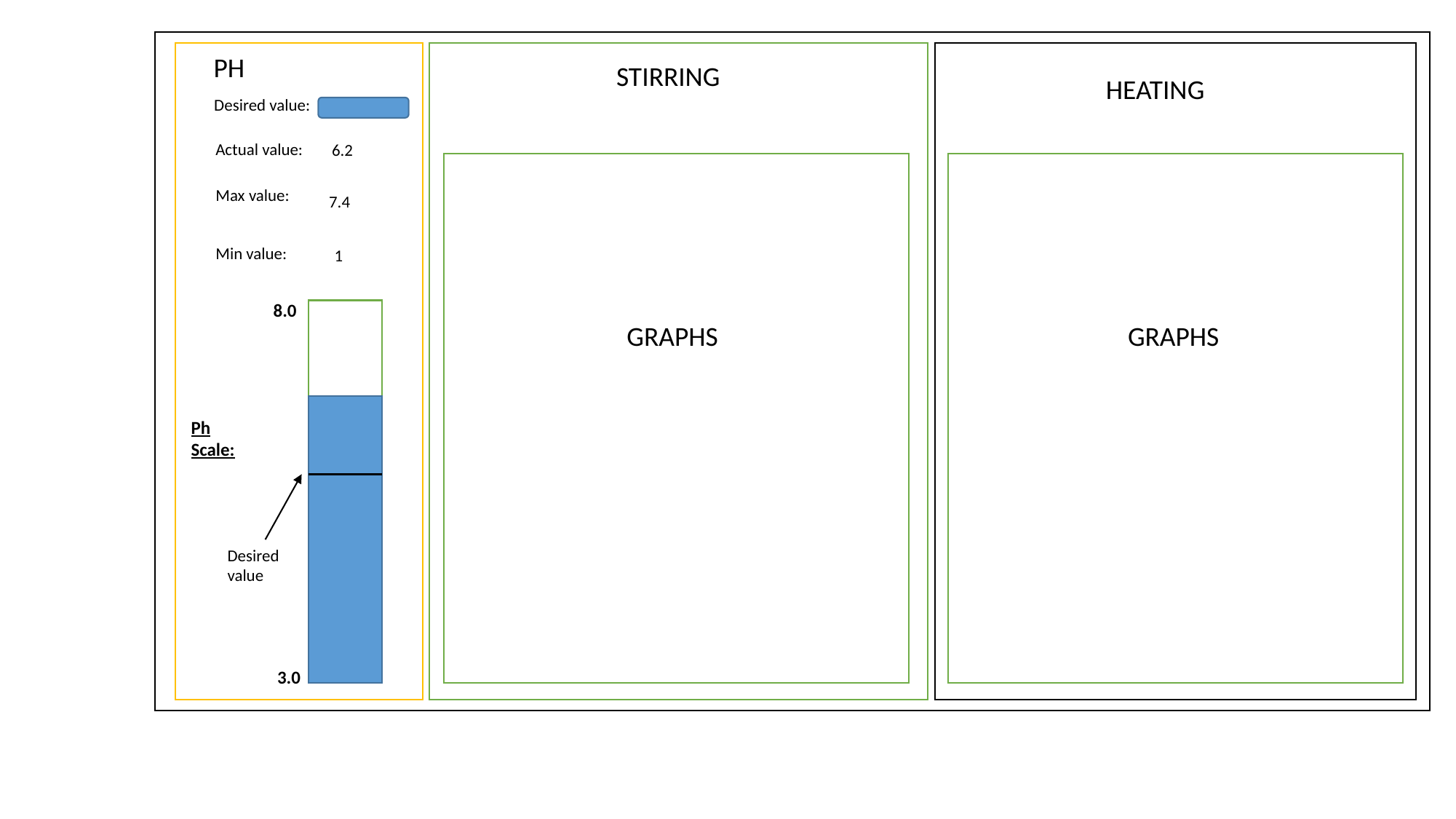

PH
STIRRING
HEATING
Desired value:

Actual value:
6.2

Max value:
7.4
Min value:
1
8.0

GRAPHS
GRAPHS

Ph
Scale:
Desired value
3.0